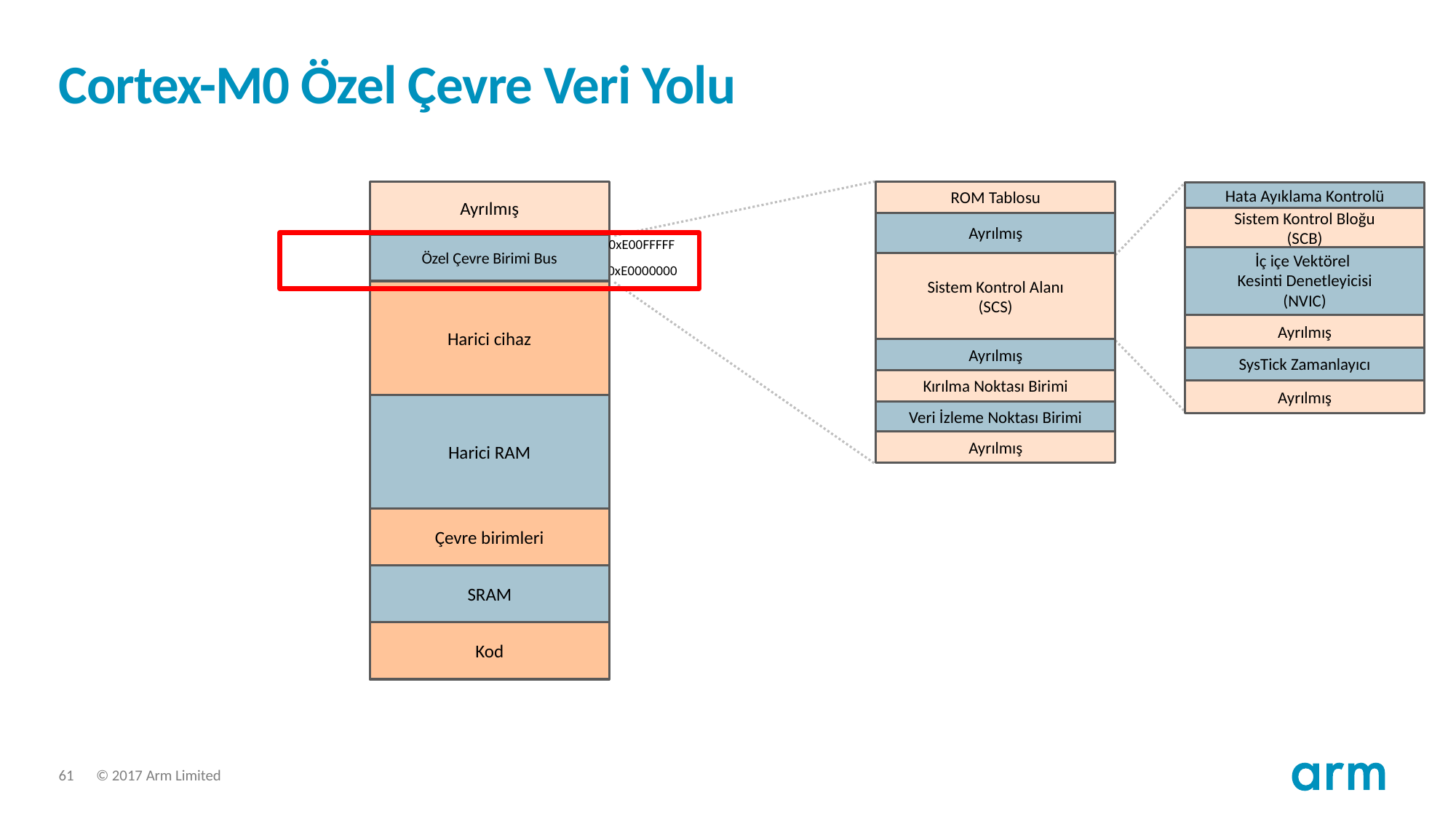

# Cortex-M0 Özel Çevre Veri Yolu
Ayrılmış
ROM Tablosu
Hata Ayıklama Kontrolü
Sistem Kontrol Bloğu
(SCB)
Ayrılmış
0xE00FFFFF

Özel Çevre Birimi Bus
İç içe Vektörel
Kesinti Denetleyicisi
(NVIC)
Sistem Kontrol Alanı
(SCS)
0xE0000000
Harici cihaz
Ayrılmış
Ayrılmış
SysTick Zamanlayıcı
Kırılma Noktası Birimi
Ayrılmış
Harici RAM
Veri İzleme Noktası Birimi
Ayrılmış
Çevre birimleri
SRAM
Kod